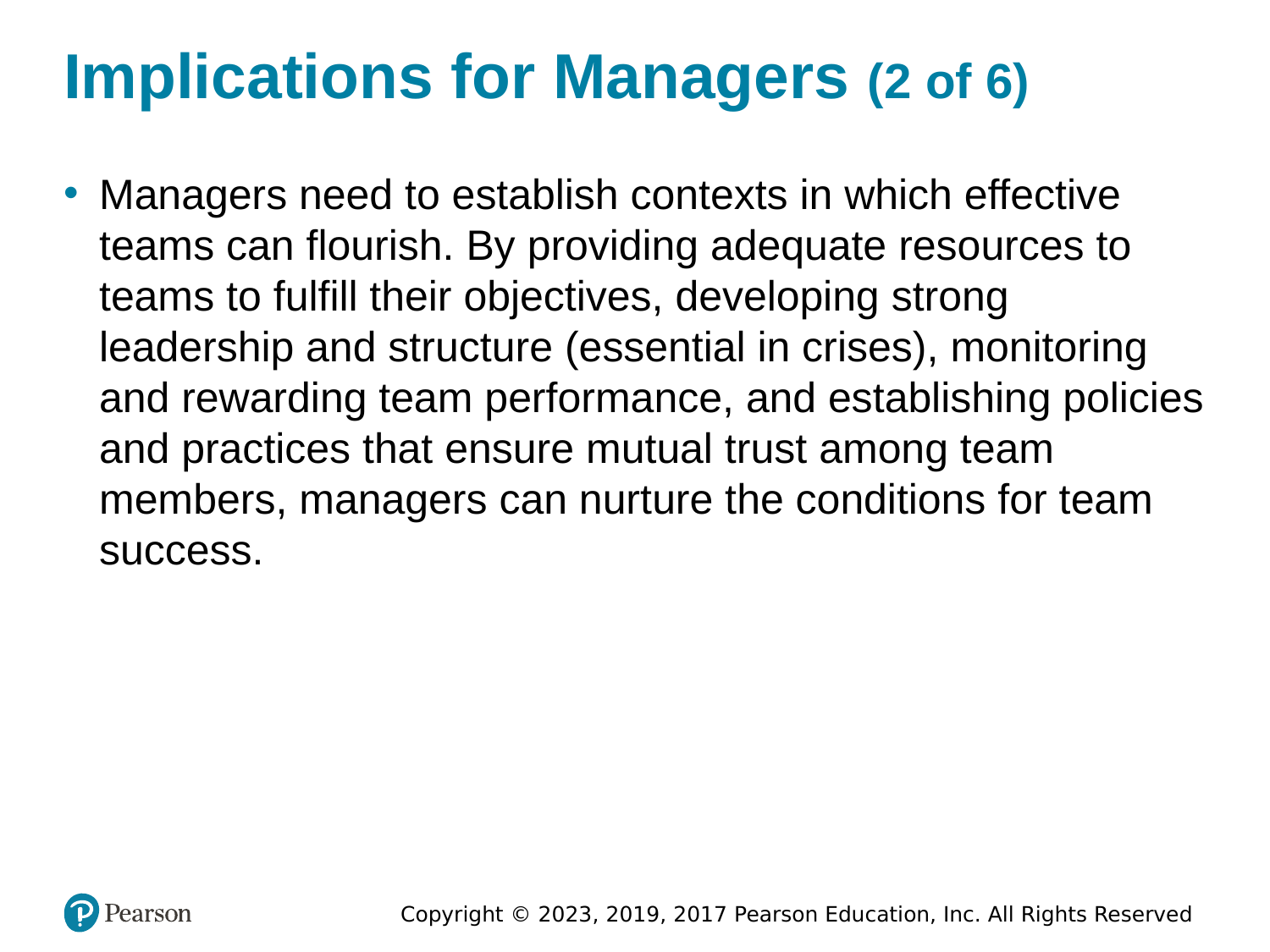

# Implications for Managers (2 of 6)
Managers need to establish contexts in which effective teams can flourish. By providing adequate resources to teams to fulfill their objectives, developing strong leadership and structure (essential in crises), monitoring and rewarding team performance, and establishing policies and practices that ensure mutual trust among team members, managers can nurture the conditions for team success.